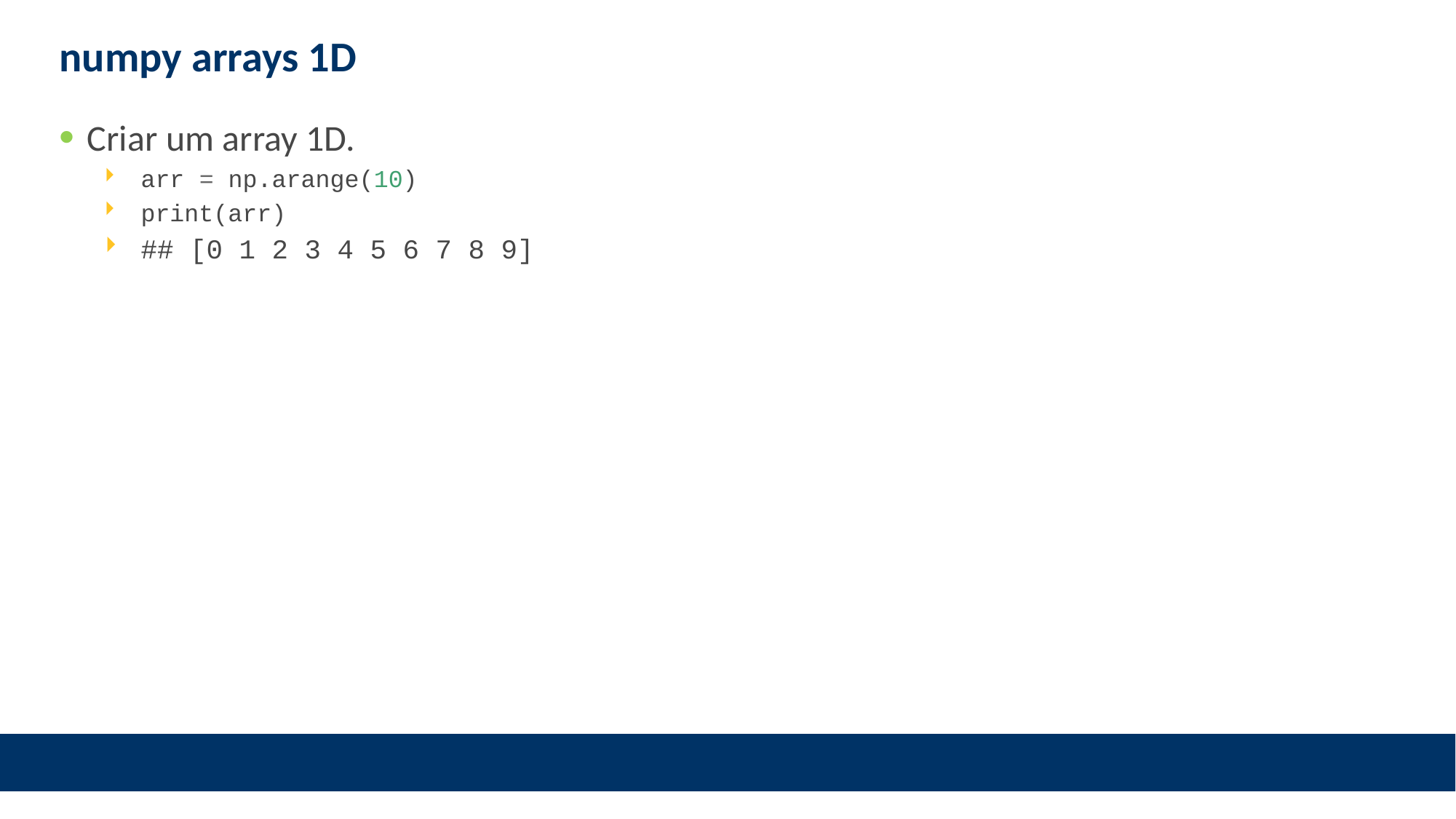

# numpy arrays 1D
Criar um array 1D.
arr = np.arange(10)
print(arr)
## [0 1 2 3 4 5 6 7 8 9]